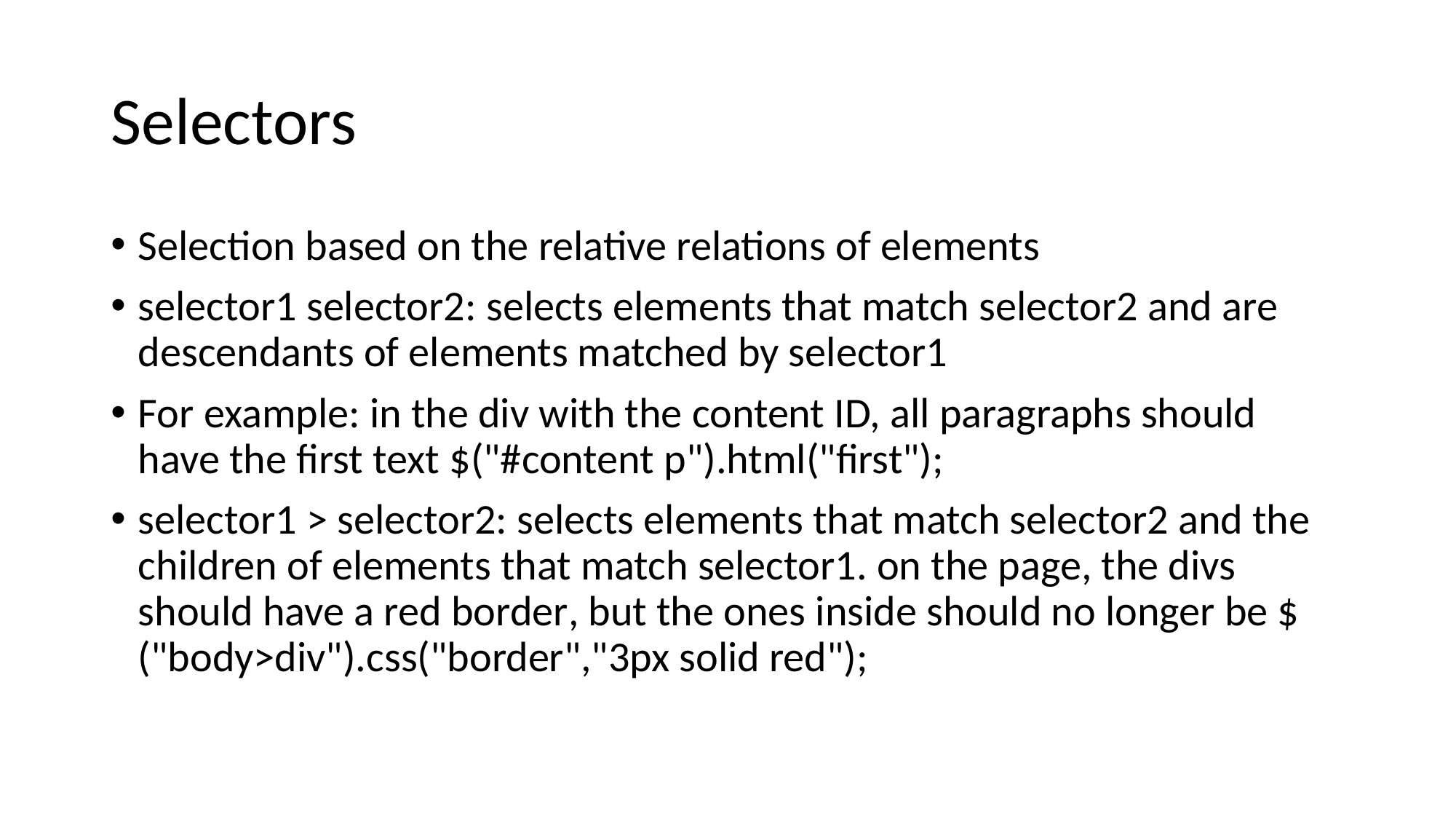

# Selectors
Selection based on the relative relations of elements
selector1 selector2: selects elements that match selector2 and are descendants of elements matched by selector1
For example: in the div with the content ID, all paragraphs should have the first text $("#content p").html("first");
selector1 > selector2: selects elements that match selector2 and the children of elements that match selector1. on the page, the divs should have a red border, but the ones inside should no longer be $("body>div").css("border","3px solid red");